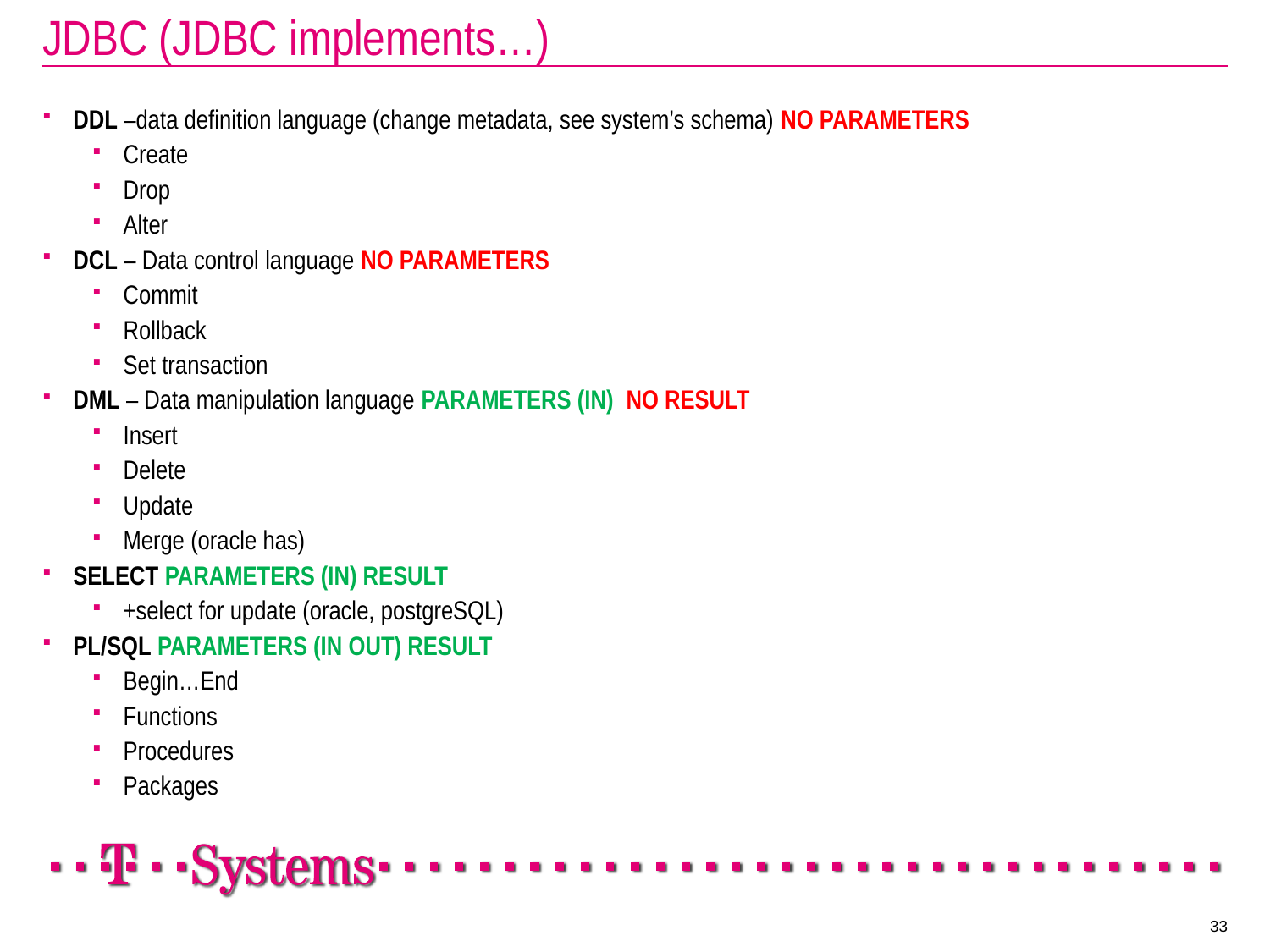

# JDBC (JDBC implements…)
DDL –data definition language (change metadata, see system’s schema) NO PARAMETERS
Create
Drop
Alter
DCL – Data control language NO PARAMETERS
Commit
Rollback
Set transaction
DML – Data manipulation language PARAMETERS (IN)  NO RESULT
Insert
Delete
Update
Merge (oracle has)
SELECT PARAMETERS (IN) RESULT
+select for update (oracle, postgreSQL)
PL/SQL PARAMETERS (IN OUT) RESULT
Begin…End
Functions
Procedures
Packages

33